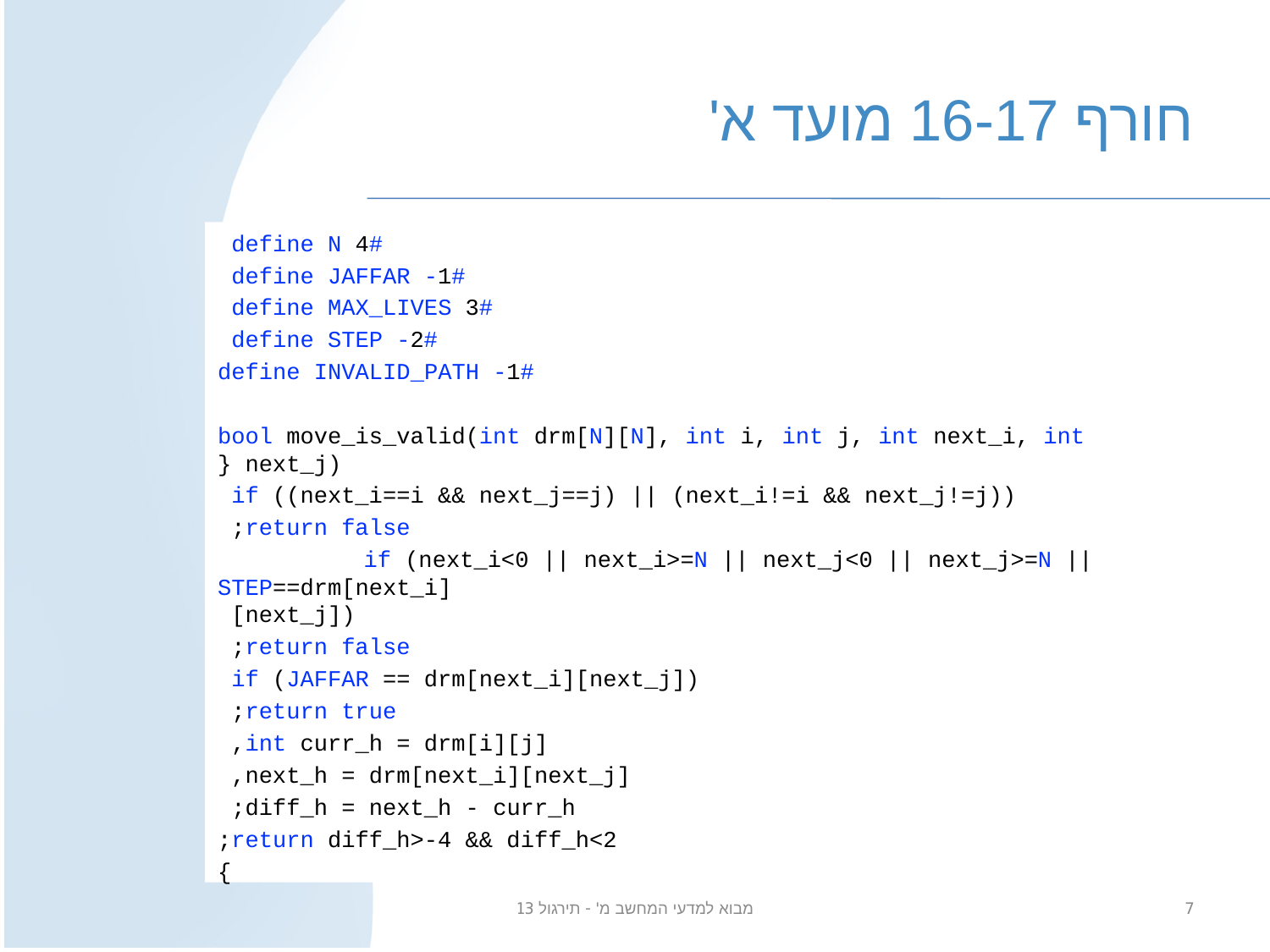

# חורף 16-17 מועד א'
#define N 4
#define JAFFAR -1
#define MAX_LIVES 3
#define STEP -2
#define INVALID_PATH -1

bool move_is_valid(int drm[N][N], int i, int j, int next_i, int next_j) {
	if ((next_i==i && next_j==j) || (next_i!=i && next_j!=j))
		return false;
	if (next_i<0 || next_i>=N || next_j<0 || next_j>=N || 								STEP==drm[next_i][next_j])
		return false;
	if (JAFFAR == drm[next_i][next_j])
		return true;
	int curr_h = drm[i][j],
	next_h = drm[next_i][next_j],
	diff_h = next_h - curr_h;
	return diff_h>-4 && diff_h<2;
}
מבוא למדעי המחשב מ' - תירגול 13
7